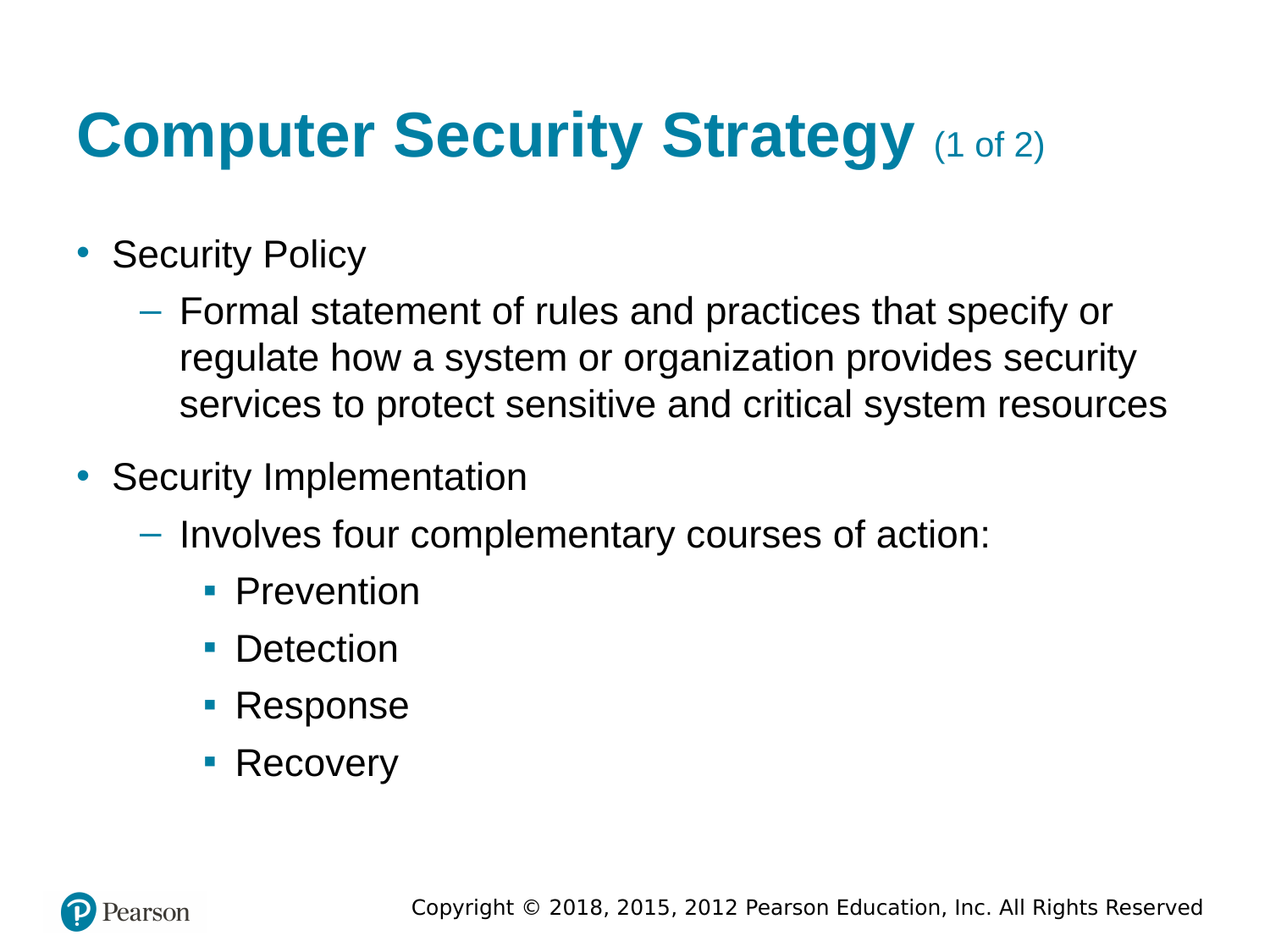

# Computer Security Strategy (1 of 2)
Security Policy
Formal statement of rules and practices that specify or regulate how a system or organization provides security services to protect sensitive and critical system resources
Security Implementation
Involves four complementary courses of action:
Prevention
Detection
Response
Recovery